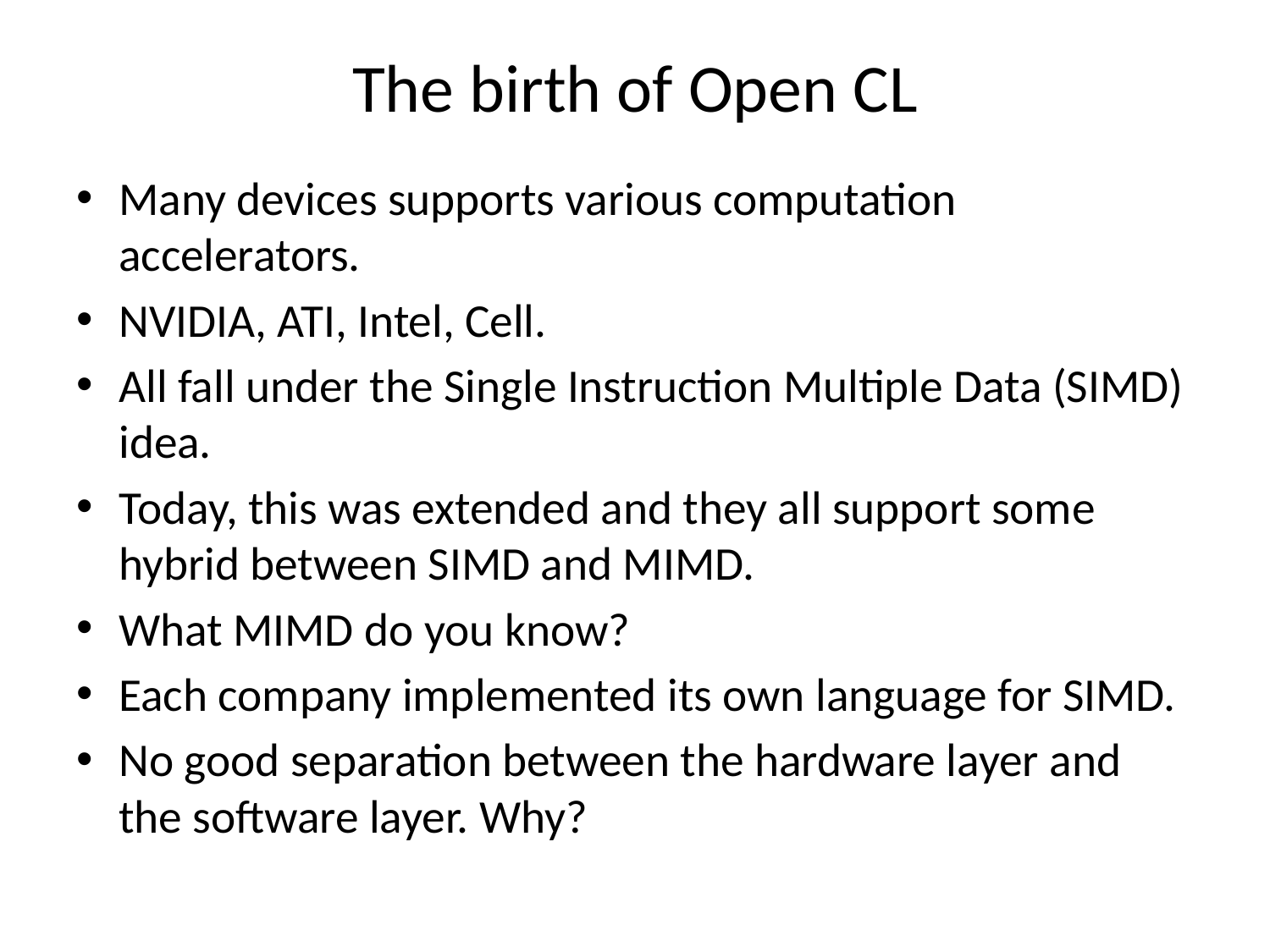

# The birth of Open CL
Many devices supports various computation accelerators.
NVIDIA, ATI, Intel, Cell.
All fall under the Single Instruction Multiple Data (SIMD) idea.
Today, this was extended and they all support some hybrid between SIMD and MIMD.
What MIMD do you know?
Each company implemented its own language for SIMD.
No good separation between the hardware layer and the software layer. Why?